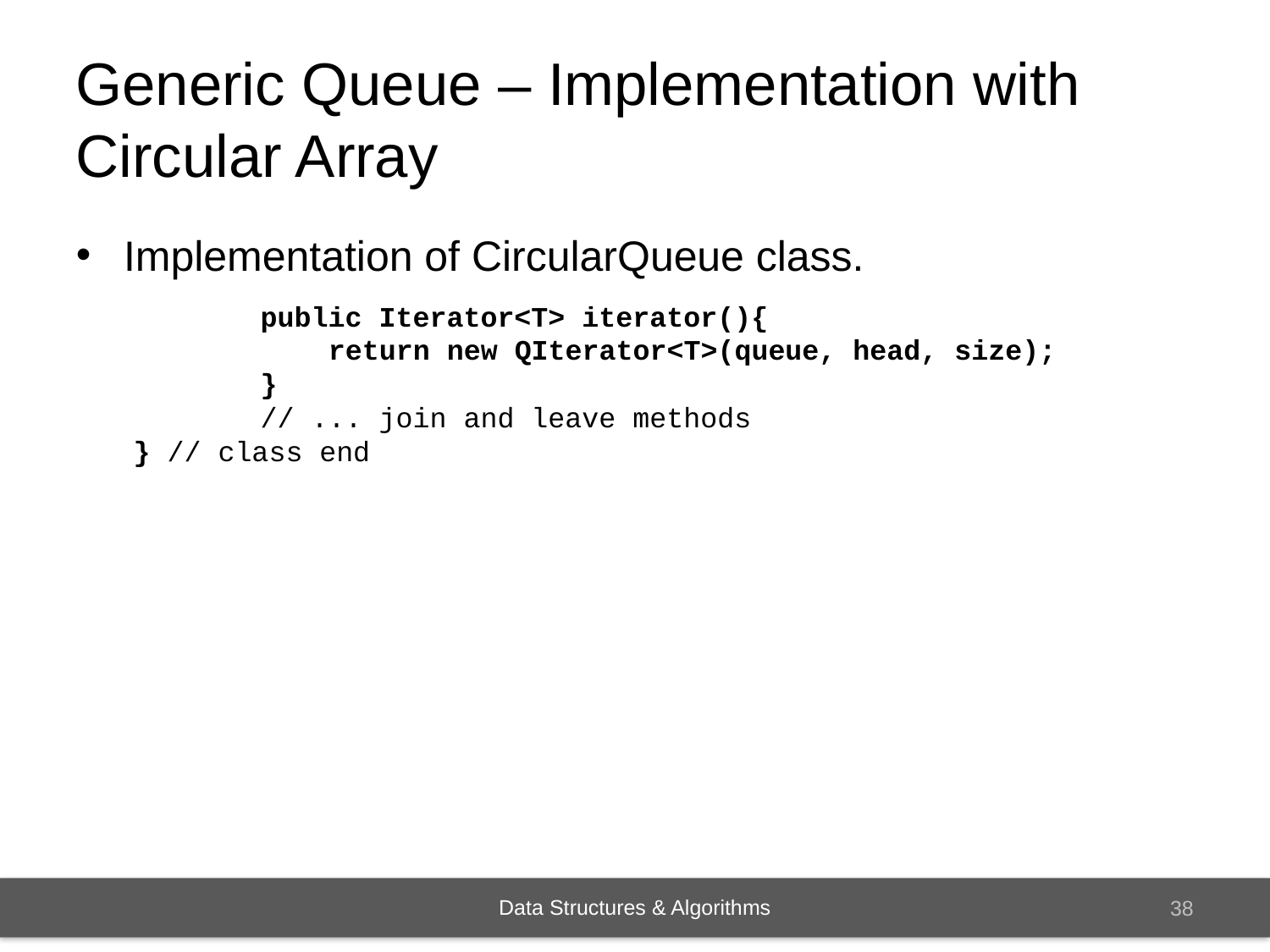

Generic Queue – Implementation with Circular Array
Implementation of CircularQueue class.

	public Iterator<T> iterator(){
	    return new QIterator<T>(queue, head, size);
	}
	// ... join and leave methods
} // class end
38